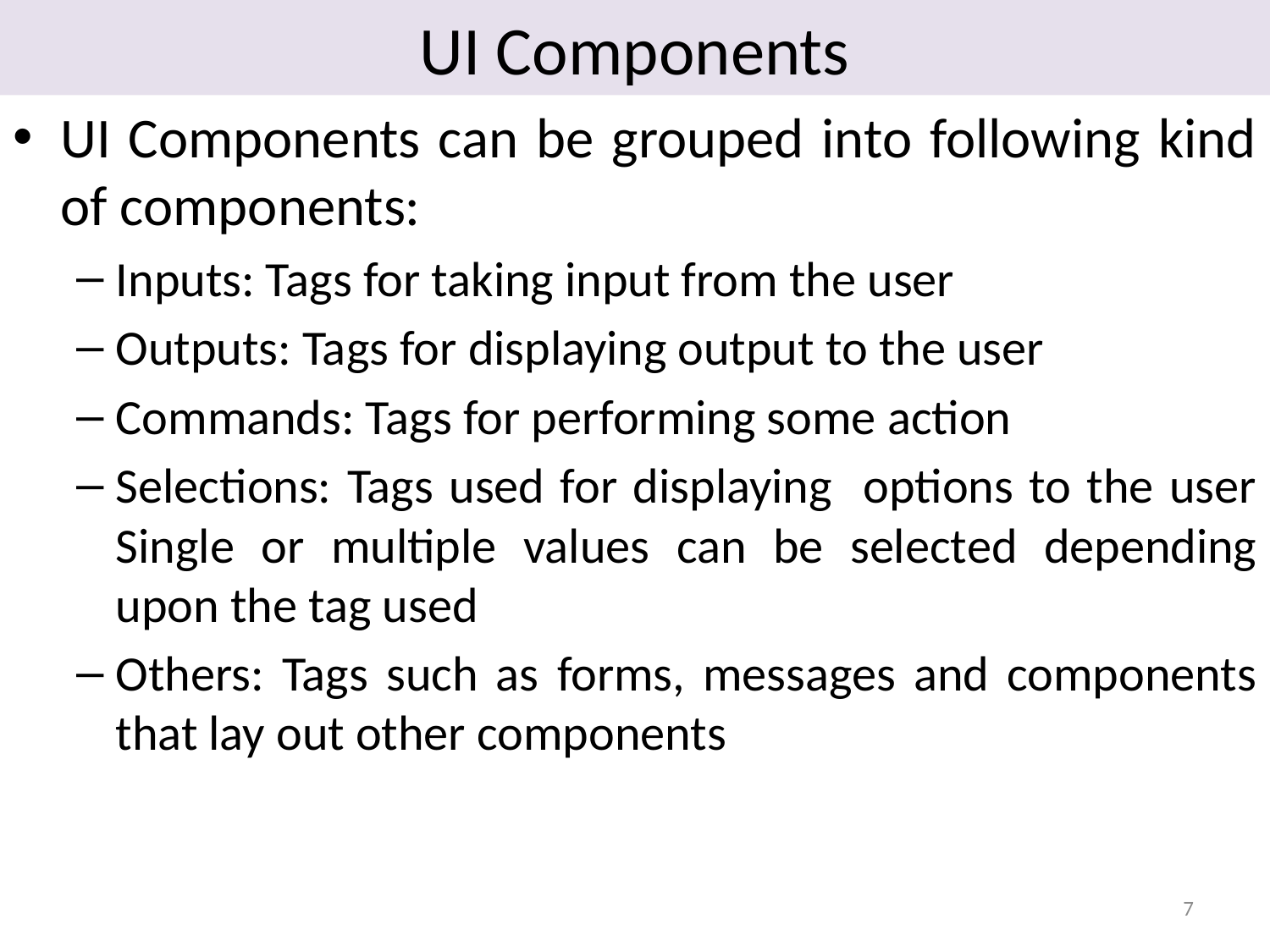

# UI Components
UI Components can be grouped into following kind of components:
Inputs: Tags for taking input from the user
Outputs: Tags for displaying output to the user
Commands: Tags for performing some action
Selections: Tags used for displaying  options to the user Single or multiple values can be selected depending upon the tag used
Others: Tags such as forms, messages and components that lay out other components
7